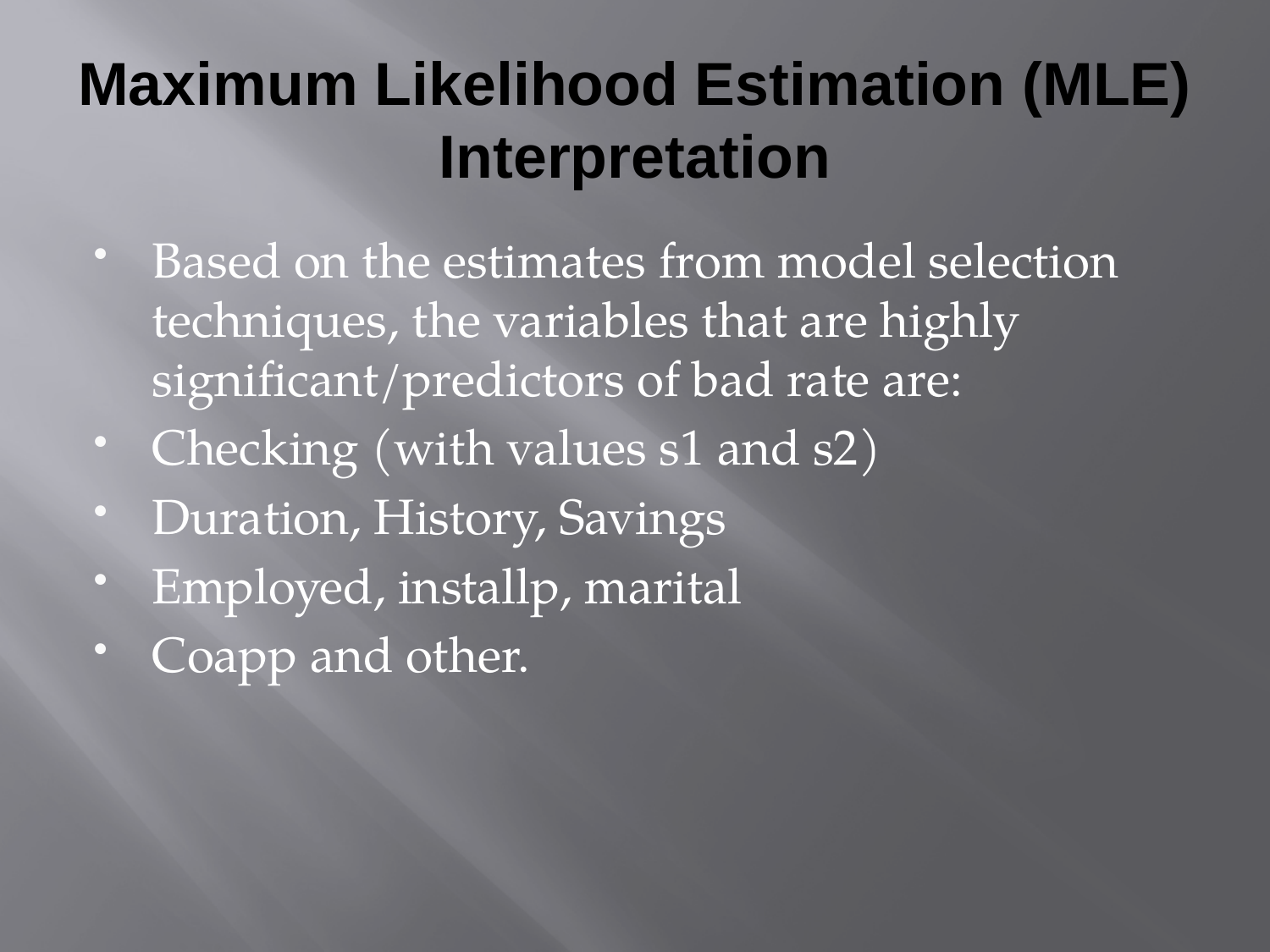

# Maximum Likelihood Estimation (MLE) Interpretation
Based on the estimates from model selection techniques, the variables that are highly significant/predictors of bad rate are:
Checking (with values s1 and s2)
Duration, History, Savings
Employed, installp, marital
Coapp and other.